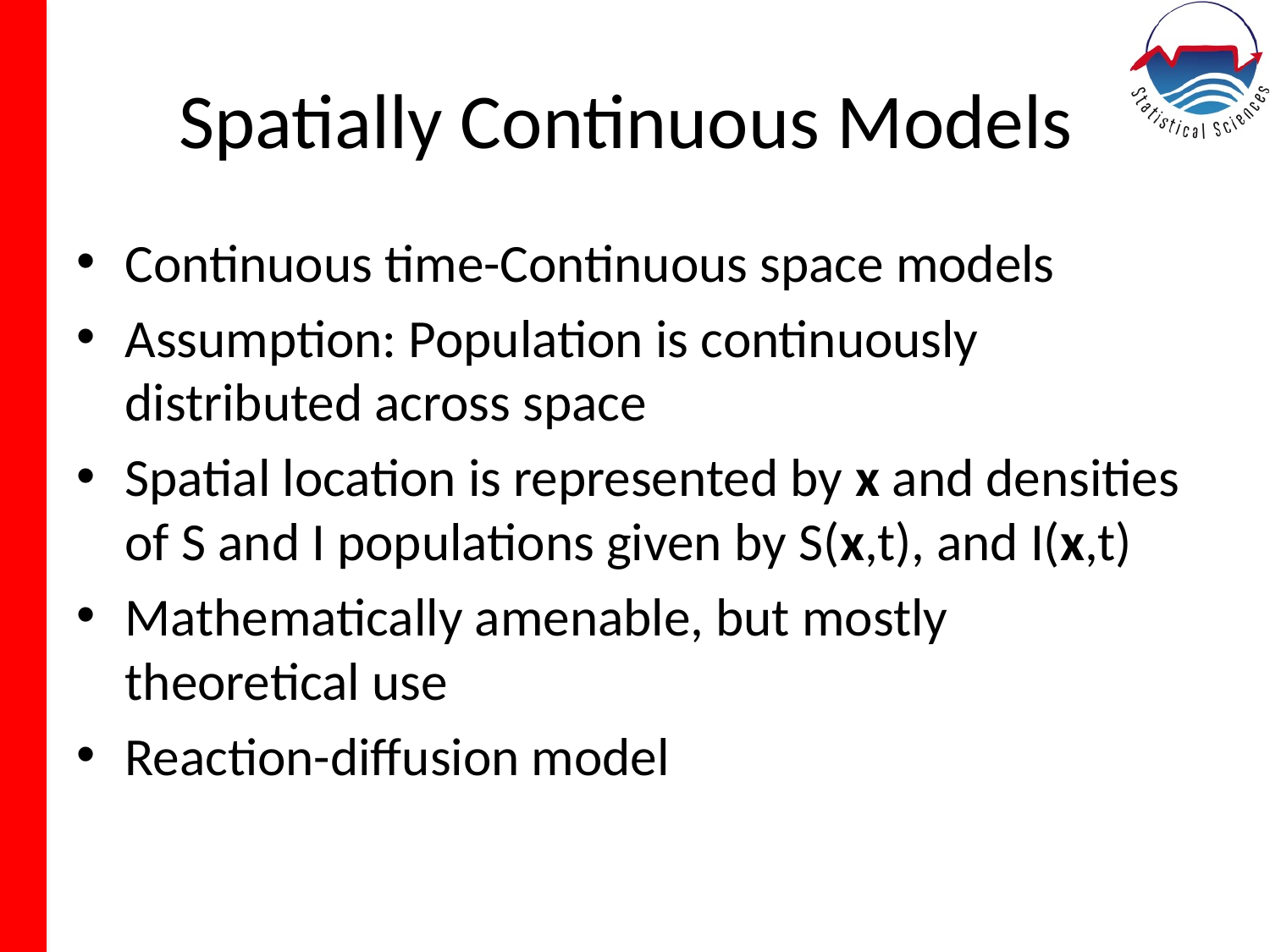

# Spatially Continuous Models
Continuous time-Continuous space models
Assumption: Population is continuously distributed across space
Spatial location is represented by x and densities of S and I populations given by S(x,t), and I(x,t)
Mathematically amenable, but mostly theoretical use
Reaction-diffusion model